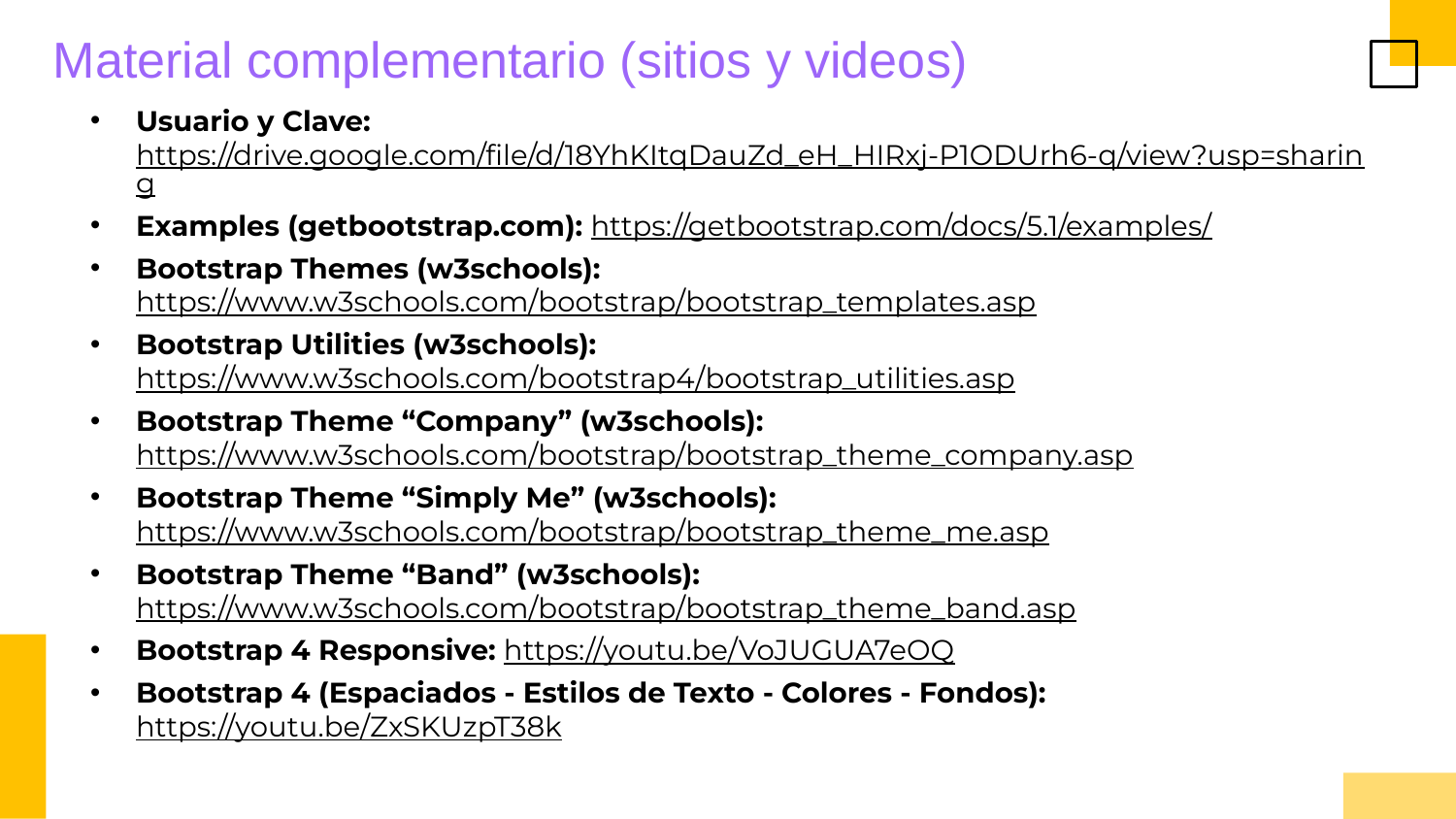

Material complementario (sitios y videos)
Usuario y Clave: https://drive.google.com/file/d/18YhKItqDauZd_eH_HIRxj-P1ODUrh6-q/view?usp=sharing
Examples (getbootstrap.com): https://getbootstrap.com/docs/5.1/examples/
Bootstrap Themes (w3schools): https://www.w3schools.com/bootstrap/bootstrap_templates.asp
Bootstrap Utilities (w3schools): https://www.w3schools.com/bootstrap4/bootstrap_utilities.asp
Bootstrap Theme “Company” (w3schools): https://www.w3schools.com/bootstrap/bootstrap_theme_company.asp
Bootstrap Theme “Simply Me” (w3schools): https://www.w3schools.com/bootstrap/bootstrap_theme_me.asp
Bootstrap Theme “Band” (w3schools): https://www.w3schools.com/bootstrap/bootstrap_theme_band.asp
Bootstrap 4 Responsive: https://youtu.be/VoJUGUA7eOQ
Bootstrap 4 (Espaciados - Estilos de Texto - Colores - Fondos): https://youtu.be/ZxSKUzpT38k